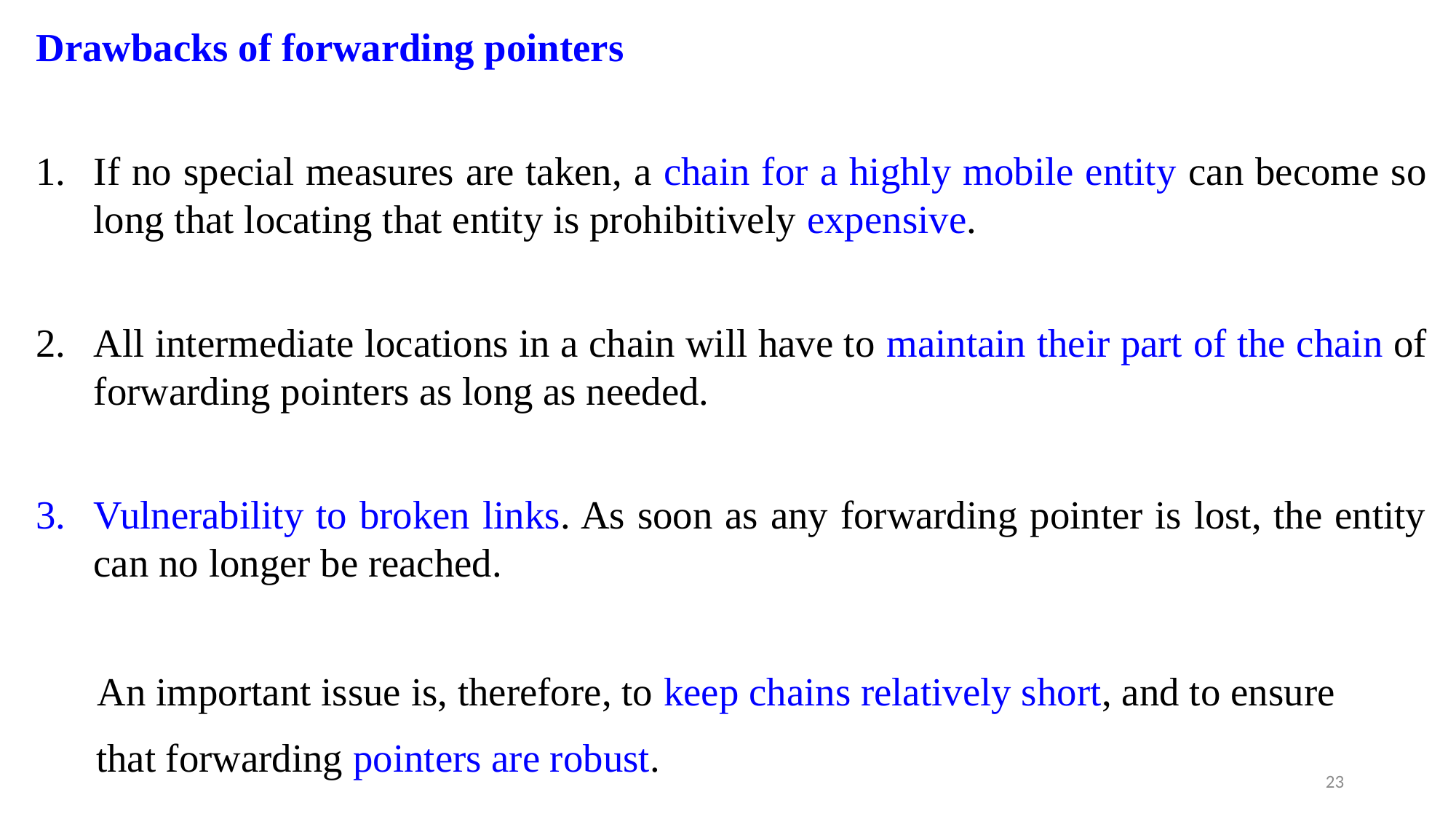

Drawbacks of forwarding pointers

If no special measures are taken, a chain for a highly mobile entity can become so long that locating that entity is prohibitively expensive.

All intermediate locations in a chain will have to maintain their part of the chain of forwarding pointers as long as needed.

Vulnerability to broken links. As soon as any forwarding pointer is lost, the entity can no longer be reached.

      An important issue is, therefore, to keep chains relatively short, and to ensure
      that forwarding pointers are robust.
23